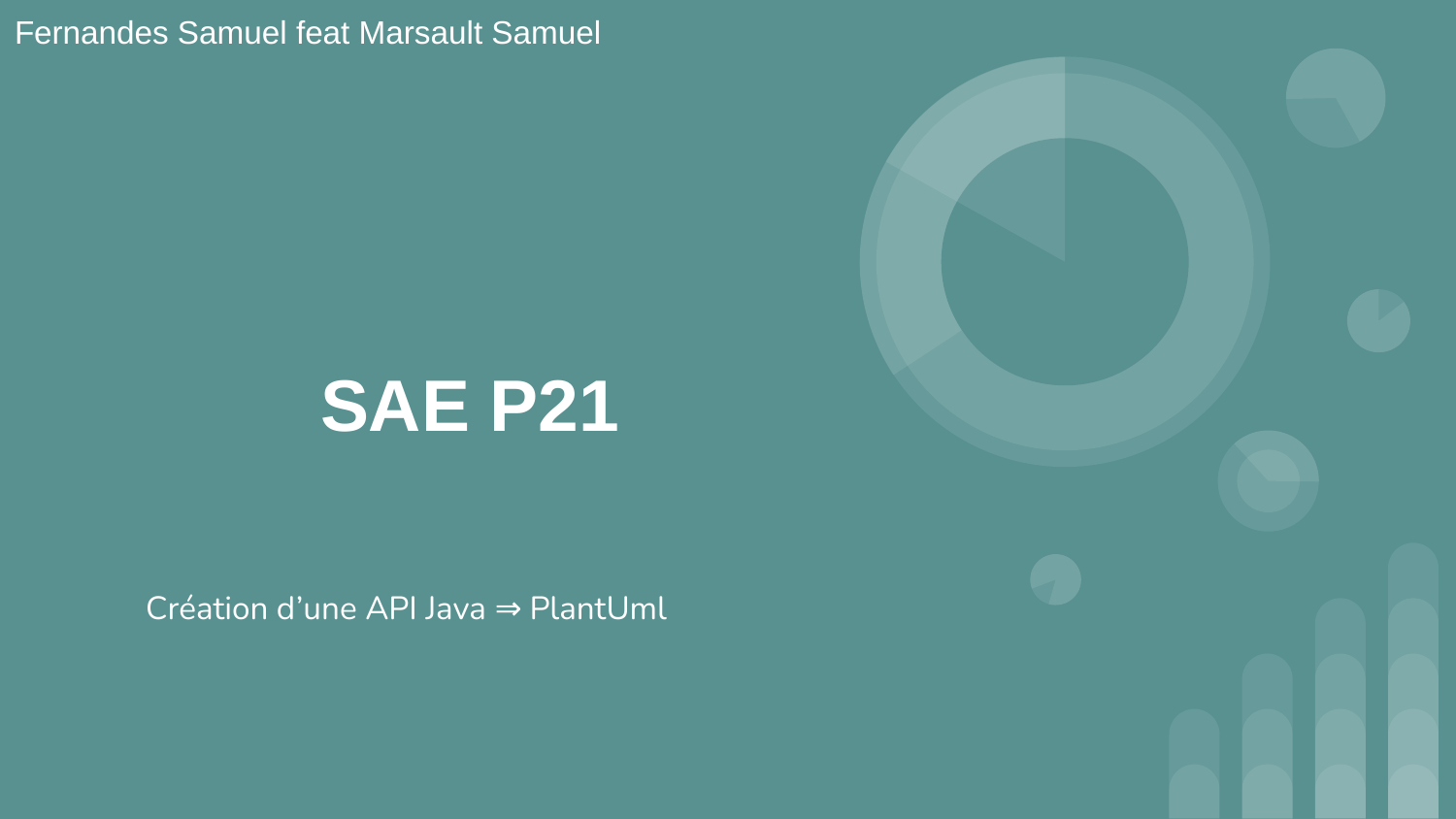

Fernandes Samuel feat Marsault Samuel
# SAE P21
Création d’une API Java ⇒ PlantUml